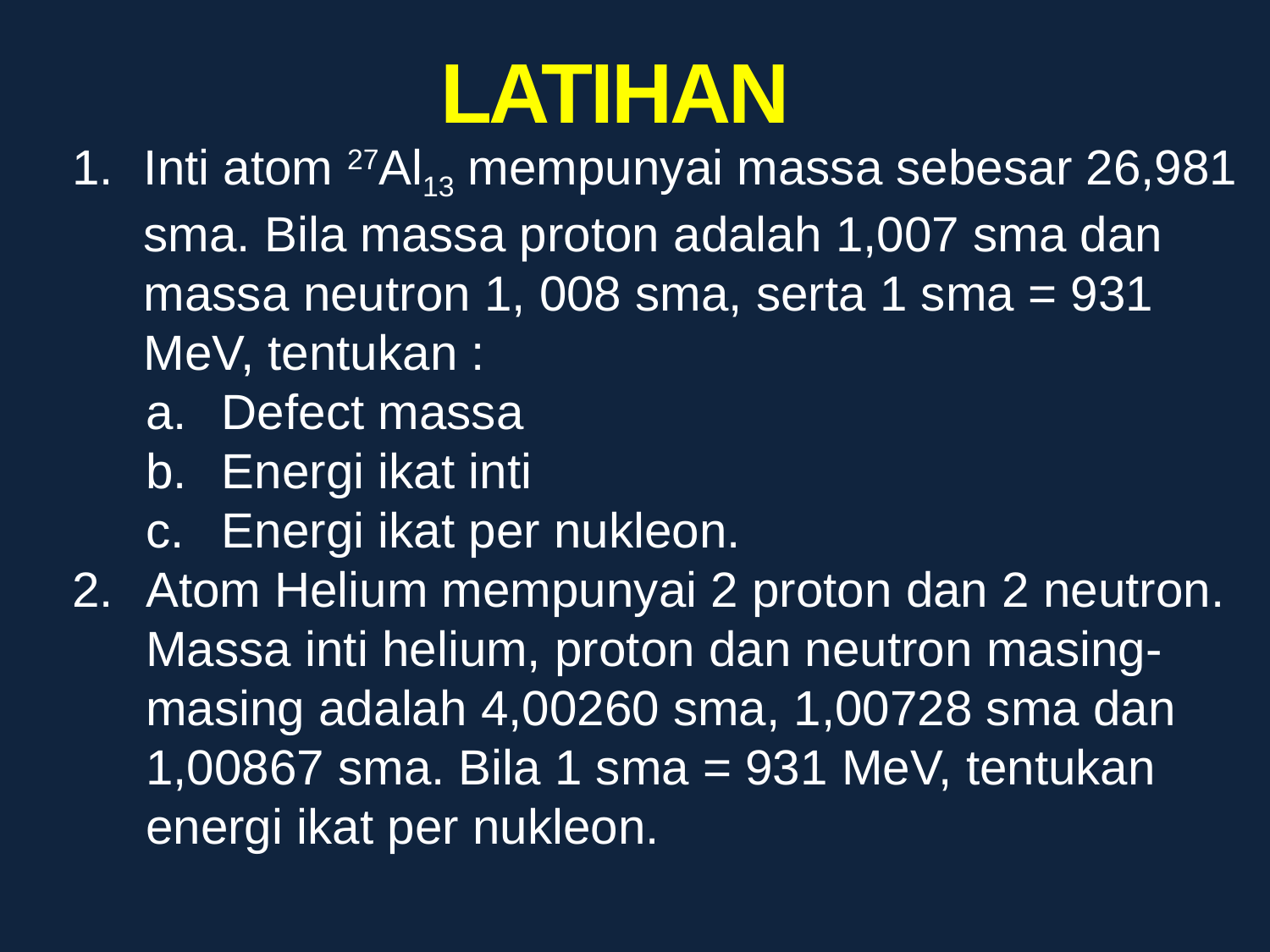

# LATIHAN
Inti atom 27Al13 mempunyai massa sebesar 26,981 sma. Bila massa proton adalah 1,007 sma dan massa neutron 1, 008 sma, serta 1 sma = 931 MeV, tentukan :
Defect massa
Energi ikat inti
Energi ikat per nukleon.
Atom Helium mempunyai 2 proton dan 2 neutron. Massa inti helium, proton dan neutron masing-masing adalah 4,00260 sma, 1,00728 sma dan 1,00867 sma. Bila 1 sma = 931 MeV, tentukan energi ikat per nukleon.